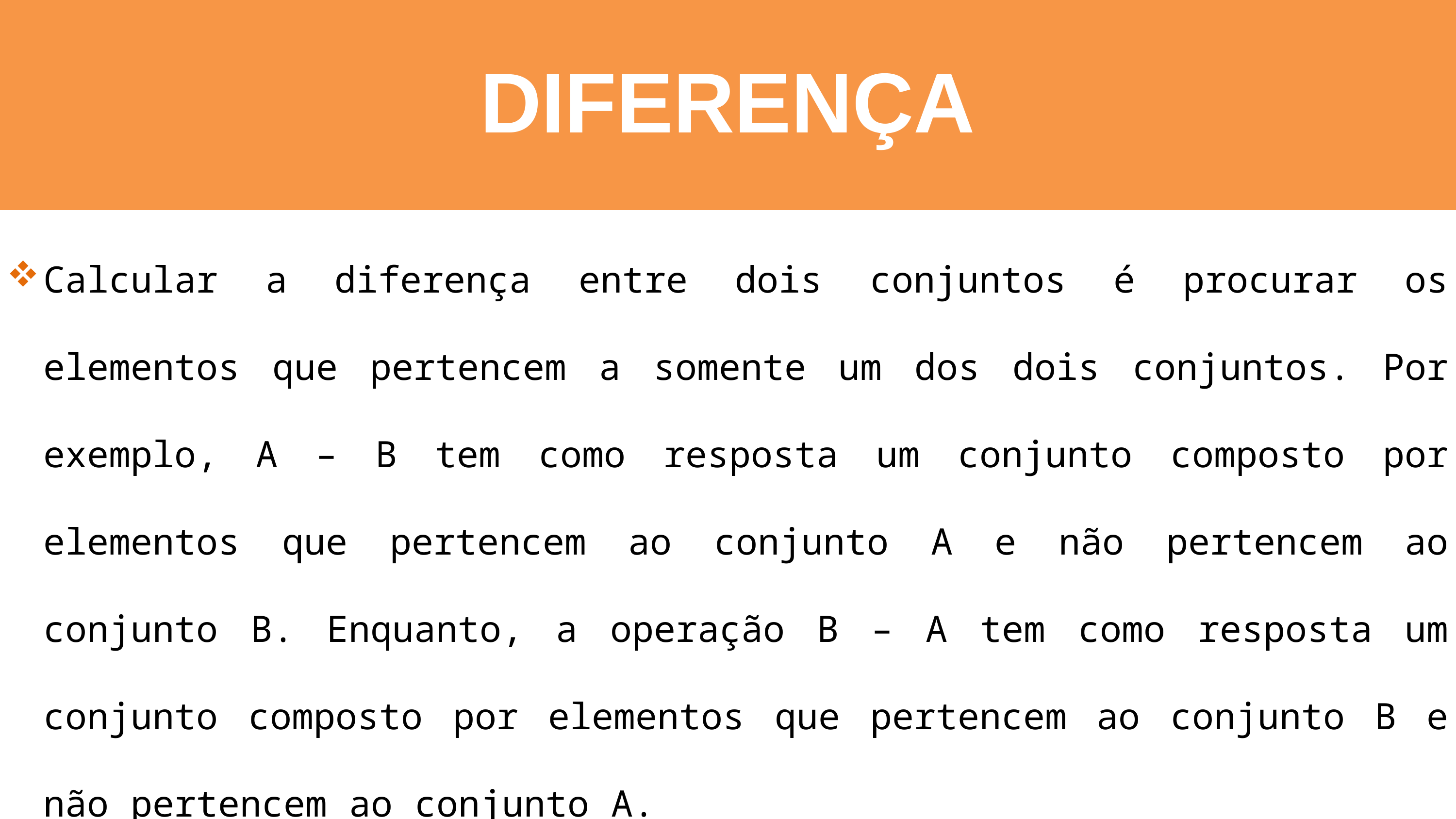

DIFERENÇA
Calcular a diferença entre dois conjuntos é procurar os elementos que pertencem a somente um dos dois conjuntos. Por exemplo, A – B tem como resposta um conjunto composto por elementos que pertencem ao conjunto A e não pertencem ao conjunto B. Enquanto, a operação B – A tem como resposta um conjunto composto por elementos que pertencem ao conjunto B e não pertencem ao conjunto A.